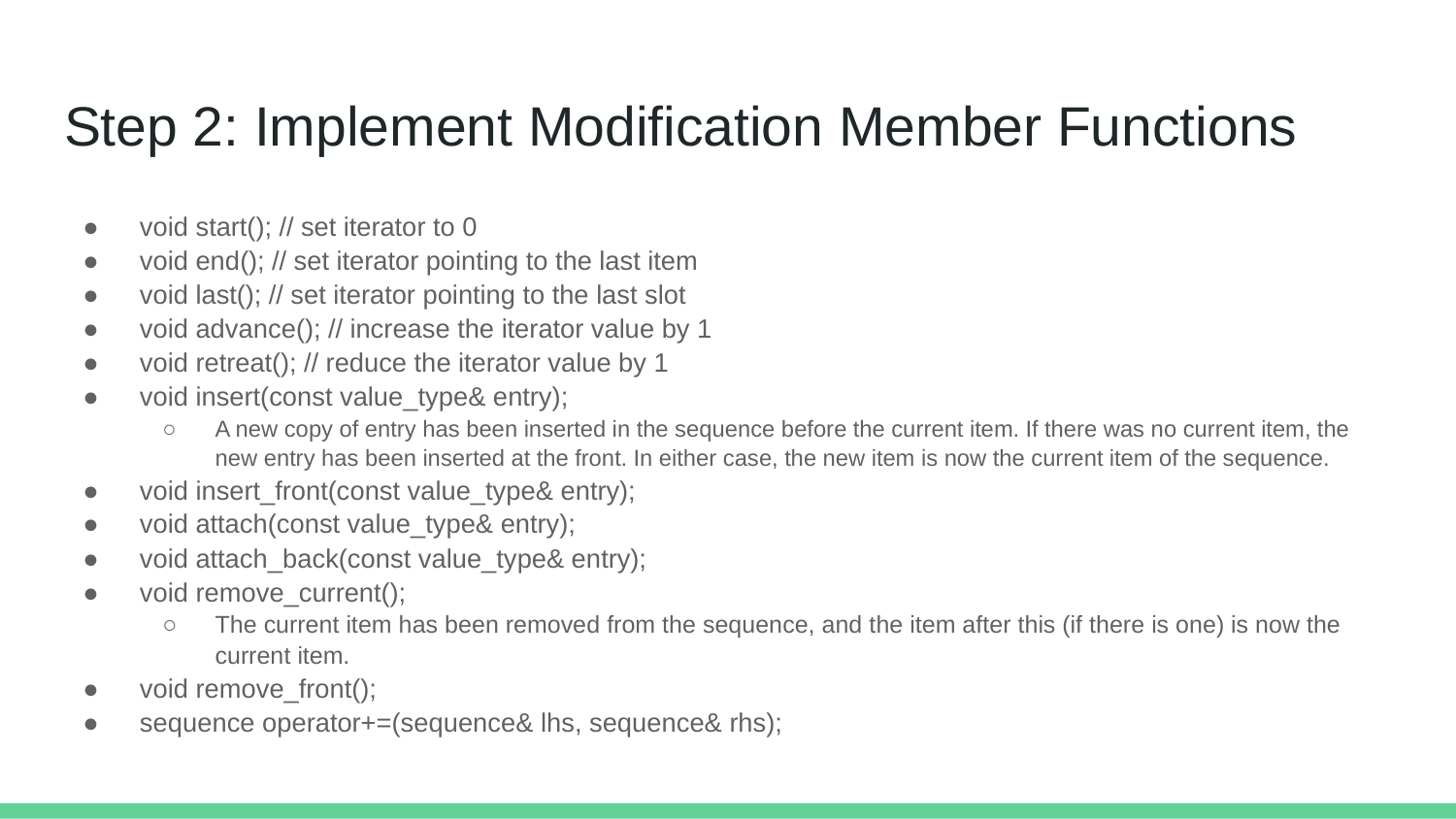

# Step 2: Implement Modification Member Functions
void start(); // set iterator to 0
void end(); // set iterator pointing to the last item
void last(); // set iterator pointing to the last slot
void advance(); // increase the iterator value by 1
void retreat(); // reduce the iterator value by 1
void insert(const value_type& entry);
A new copy of entry has been inserted in the sequence before the current item. If there was no current item, the new entry has been inserted at the front. In either case, the new item is now the current item of the sequence.
void insert_front(const value_type& entry);
void attach(const value_type& entry);
void attach_back(const value_type& entry);
void remove_current();
The current item has been removed from the sequence, and the item after this (if there is one) is now the current item.
void remove_front();
sequence operator+=(sequence& lhs, sequence& rhs);